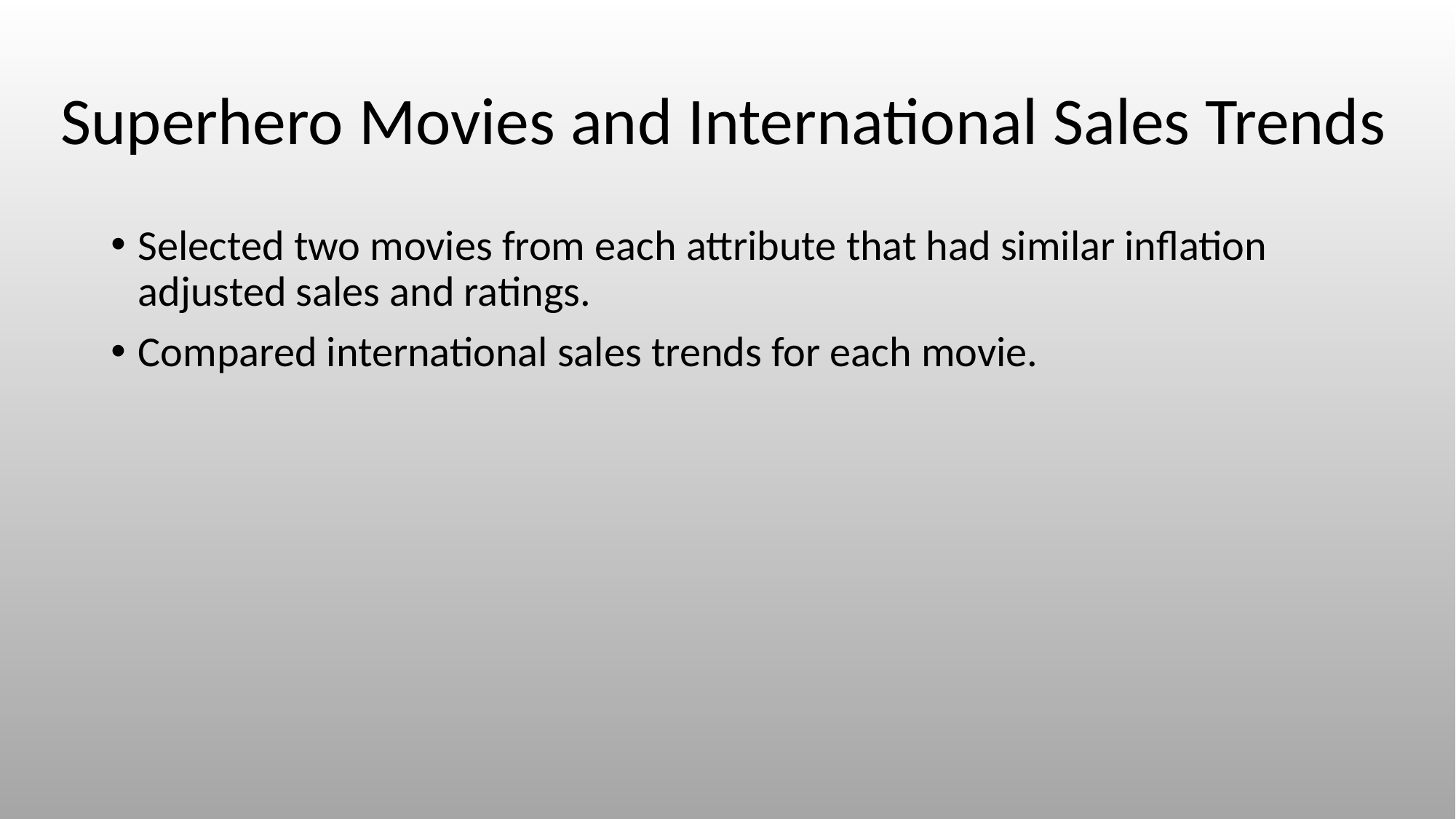

# Superhero Movies and International Sales Trends
Selected two movies from each attribute that had similar inflation adjusted sales and ratings.
Compared international sales trends for each movie.